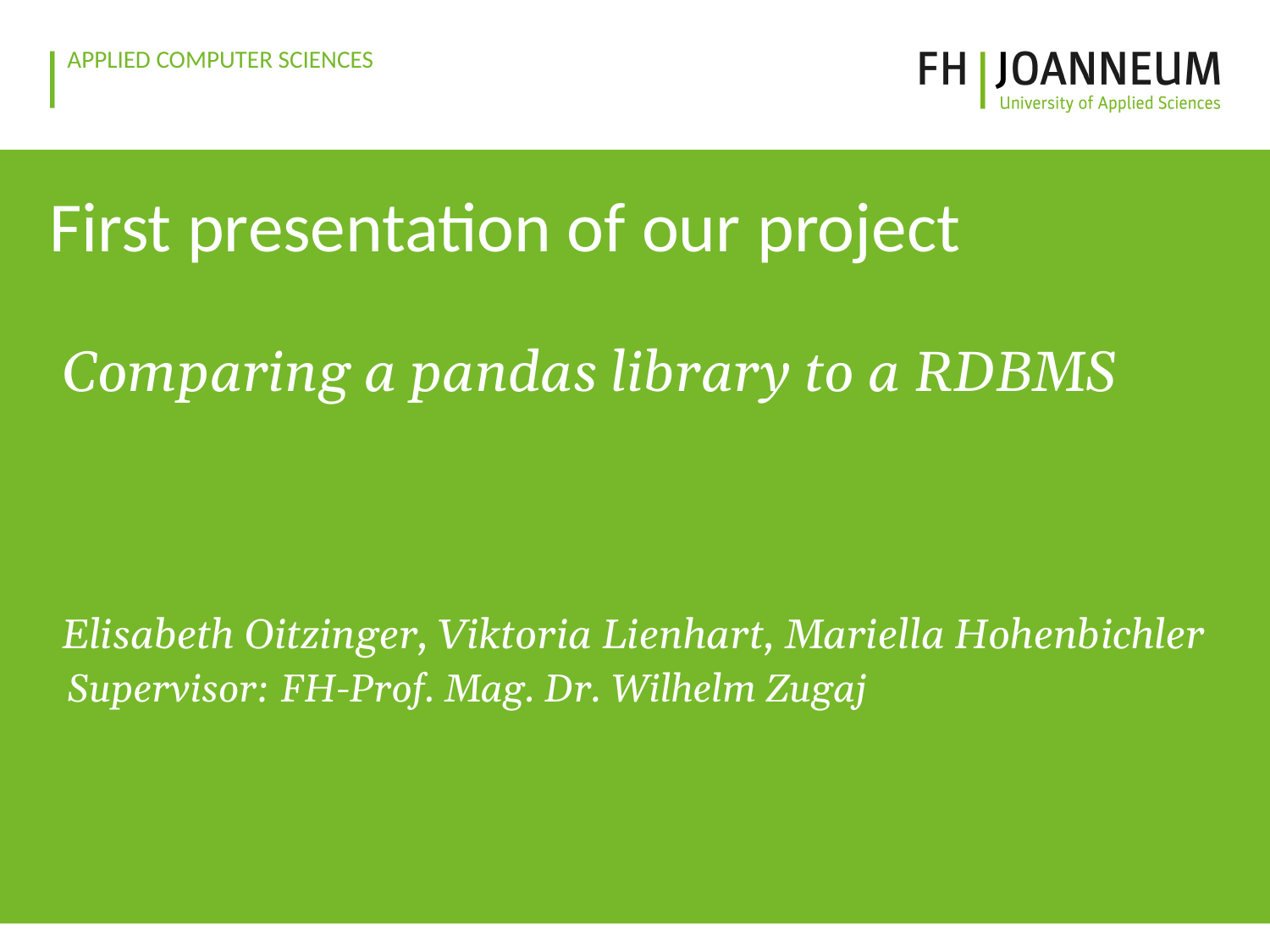

# First presentation of our project
Comparing a pandas library to a RDBMS
Elisabeth Oitzinger, Viktoria Lienhart, Mariella Hohenbichler
Supervisor: FH-Prof. Mag. Dr. Wilhelm Zugaj